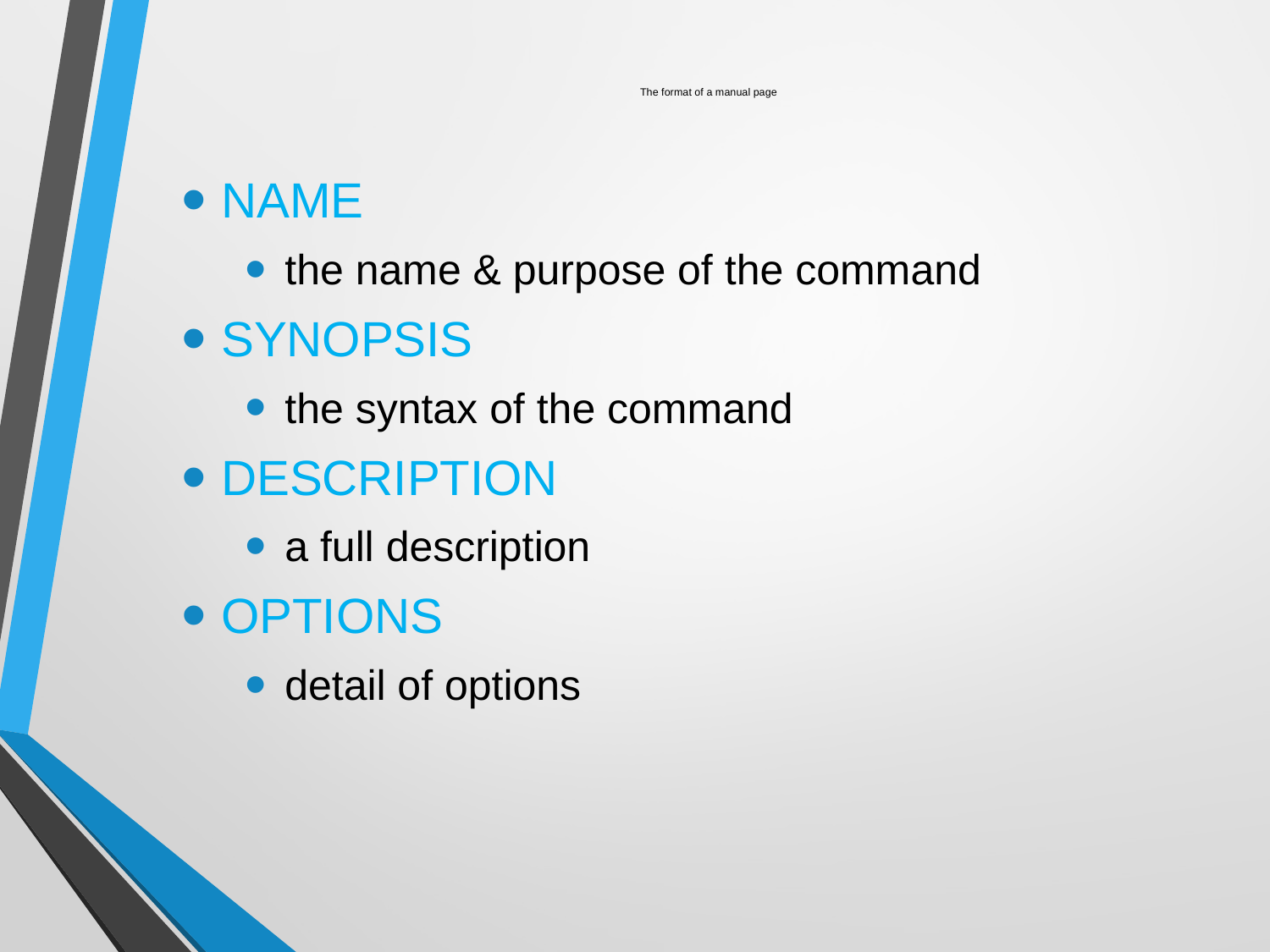

# The format of a manual page
NAME
the name & purpose of the command
SYNOPSIS
the syntax of the command
DESCRIPTION
a full description
OPTIONS
detail of options